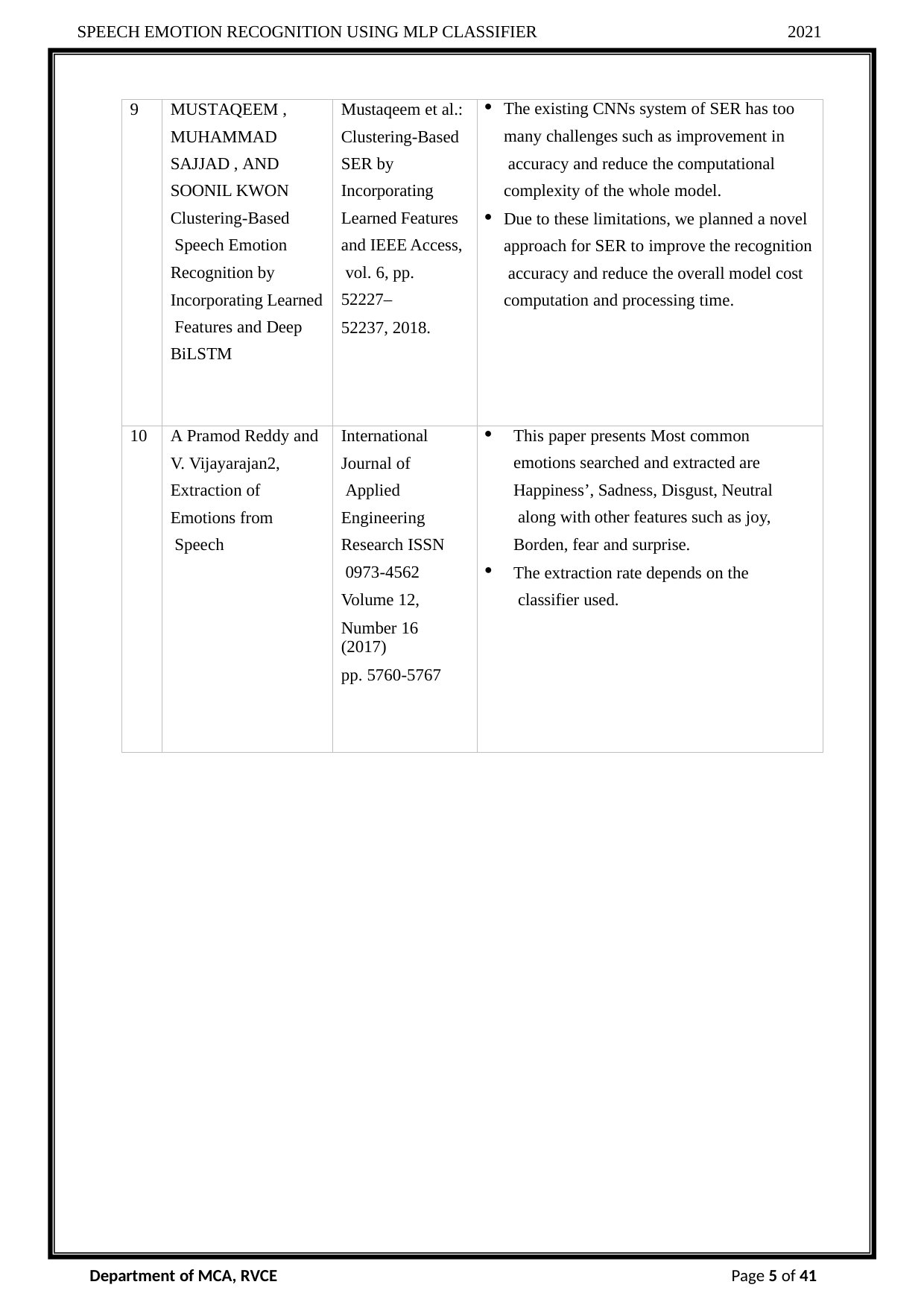

SPEECH EMOTION RECOGNITION USING MLP CLASSIFIER
2021

| 9 | MUSTAQEEM , MUHAMMAD SAJJAD , AND SOONIL KWON Clustering-Based Speech Emotion Recognition by Incorporating Learned Features and Deep BiLSTM | Mustaqeem et al.: Clustering-Based SER by Incorporating Learned Features and IEEE Access, vol. 6, pp. 52227– 52237, 2018. | The existing CNNs system of SER has too many challenges such as improvement in accuracy and reduce the computational complexity of the whole model. Due to these limitations, we planned a novel approach for SER to improve the recognition accuracy and reduce the overall model cost computation and processing time. |
| --- | --- | --- | --- |
| 10 | A Pramod Reddy and V. Vijayarajan2, Extraction of Emotions from Speech | International Journal of Applied Engineering Research ISSN 0973-4562 Volume 12, Number 16 (2017) pp. 5760-5767 | This paper presents Most common emotions searched and extracted are Happiness’, Sadness, Disgust, Neutral along with other features such as joy, Borden, fear and surprise. The extraction rate depends on the classifier used. |
Department of MCA, RVCE
Page 5 of 41